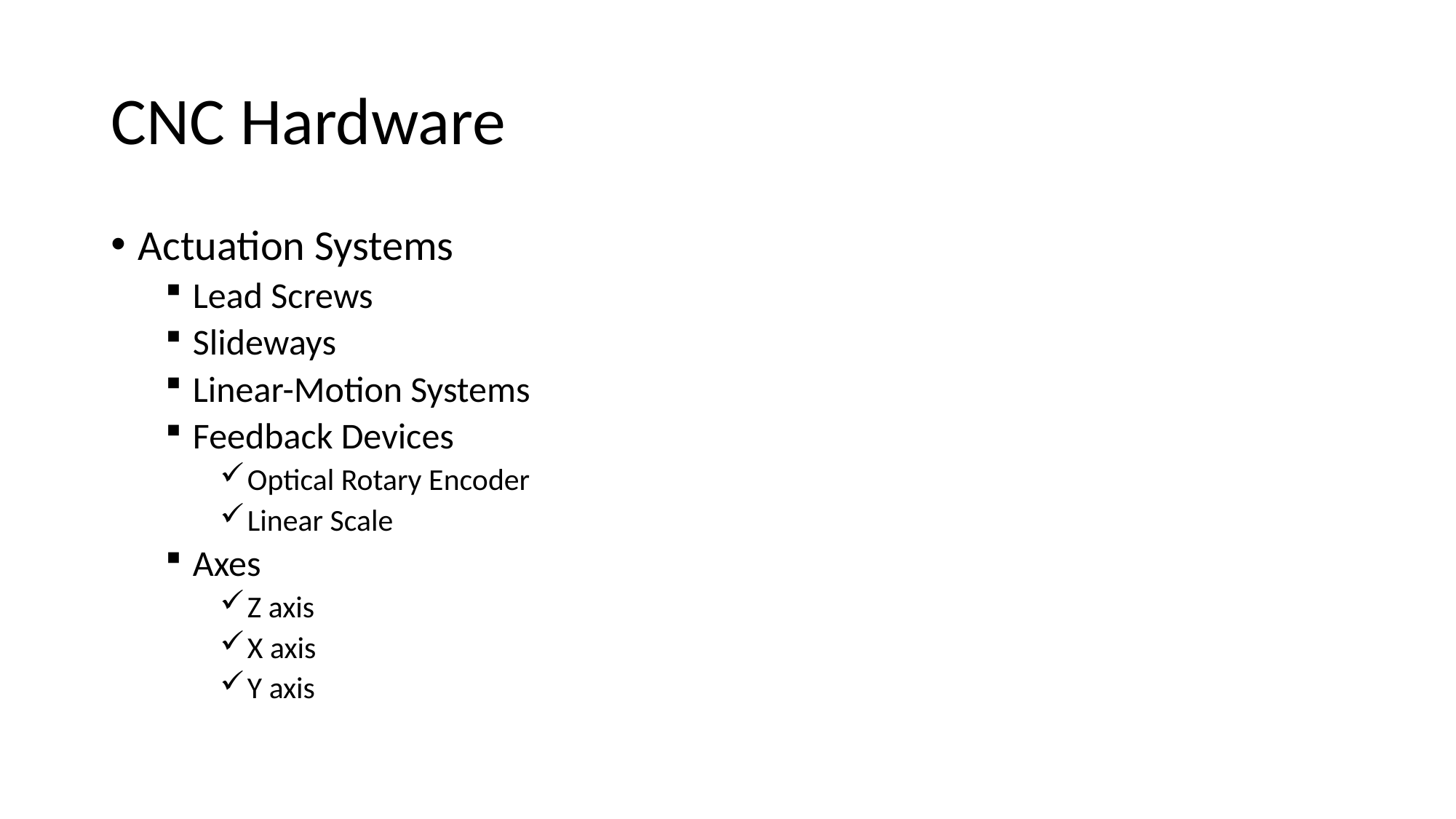

# CNC Hardware
Actuation Systems
Lead Screws
Slideways
Linear-Motion Systems
Feedback Devices
Optical Rotary Encoder
Linear Scale
Axes
Z axis
X axis
Y axis